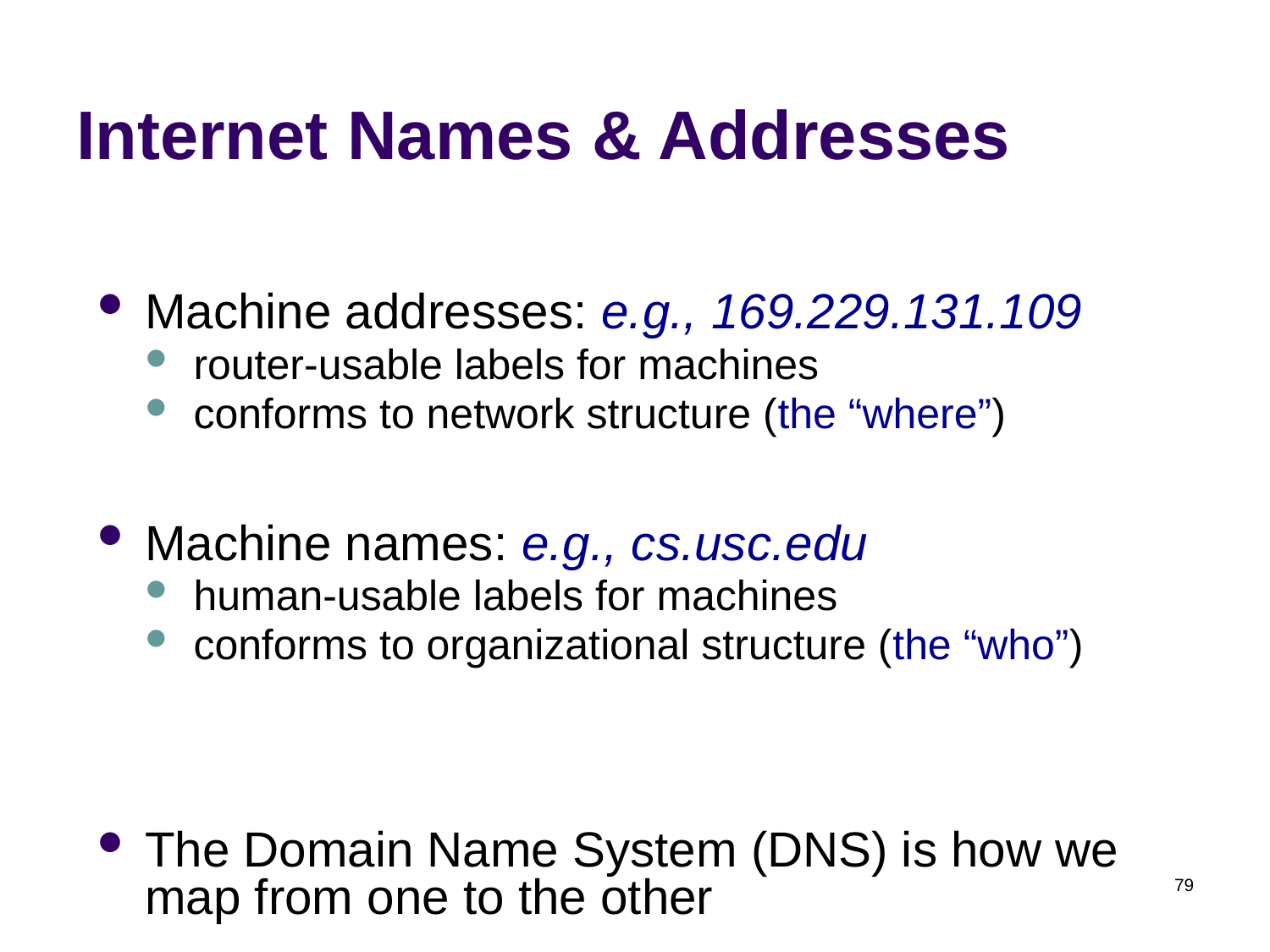

# Internet Names & Addresses

Machine addresses: e.g., 169.229.131.109
router-usable labels for machines
conforms to network structure (the “where”)

Machine names: e.g., cs.usc.edu
human-usable labels for machines
conforms to organizational structure (the “who”)

The Domain Name System (DNS) is how we map from one to the other
79